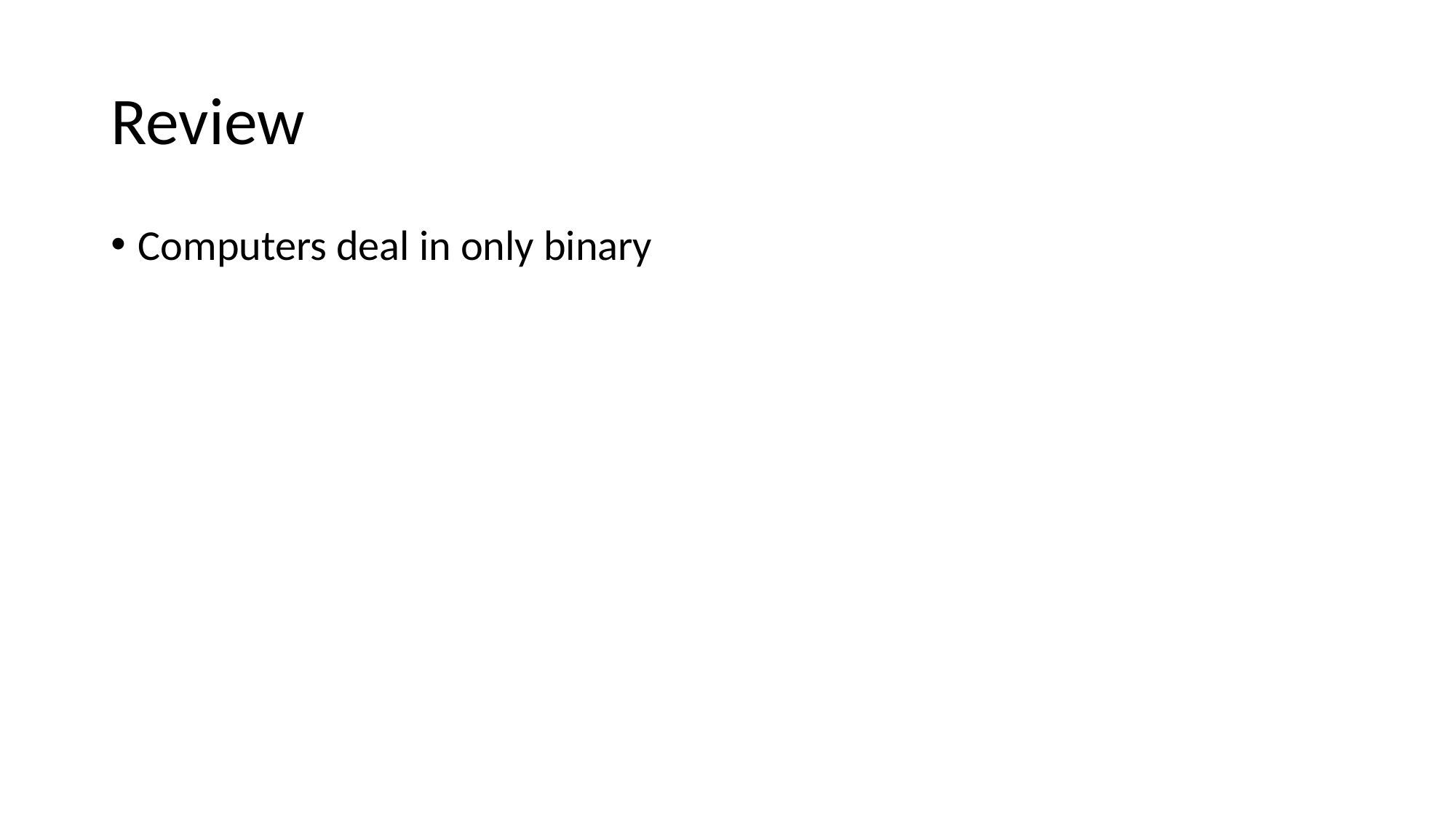

# Review
Computers deal in only binary